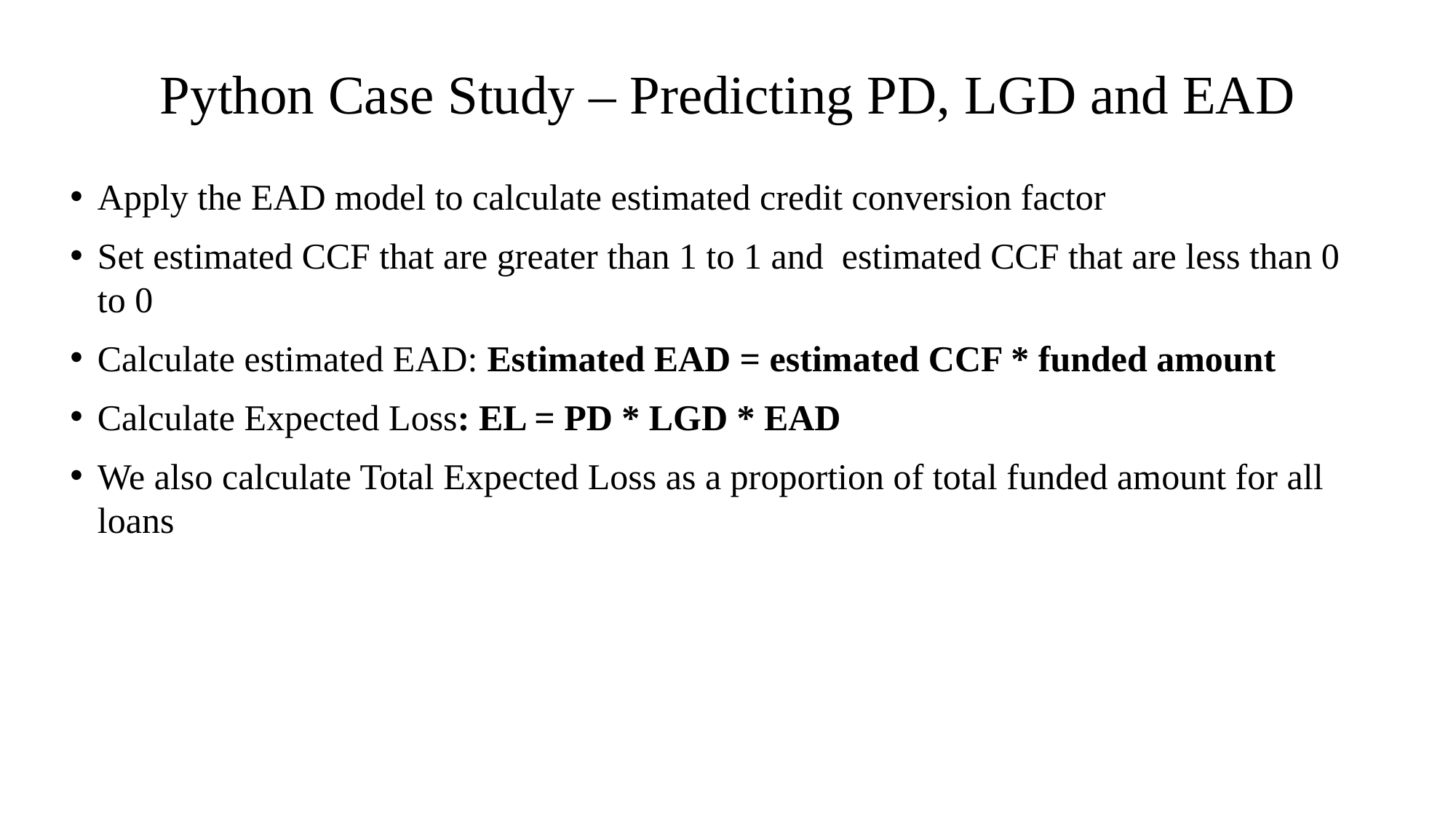

# Python Case Study – Predicting PD, LGD and EAD
Apply the EAD model to calculate estimated credit conversion factor
Set estimated CCF that are greater than 1 to 1 and  estimated CCF that are less than 0 to 0
Calculate estimated EAD: Estimated EAD = estimated CCF * funded amount
Calculate Expected Loss: EL = PD * LGD * EAD
We also calculate Total Expected Loss as a proportion of total funded amount for all loans